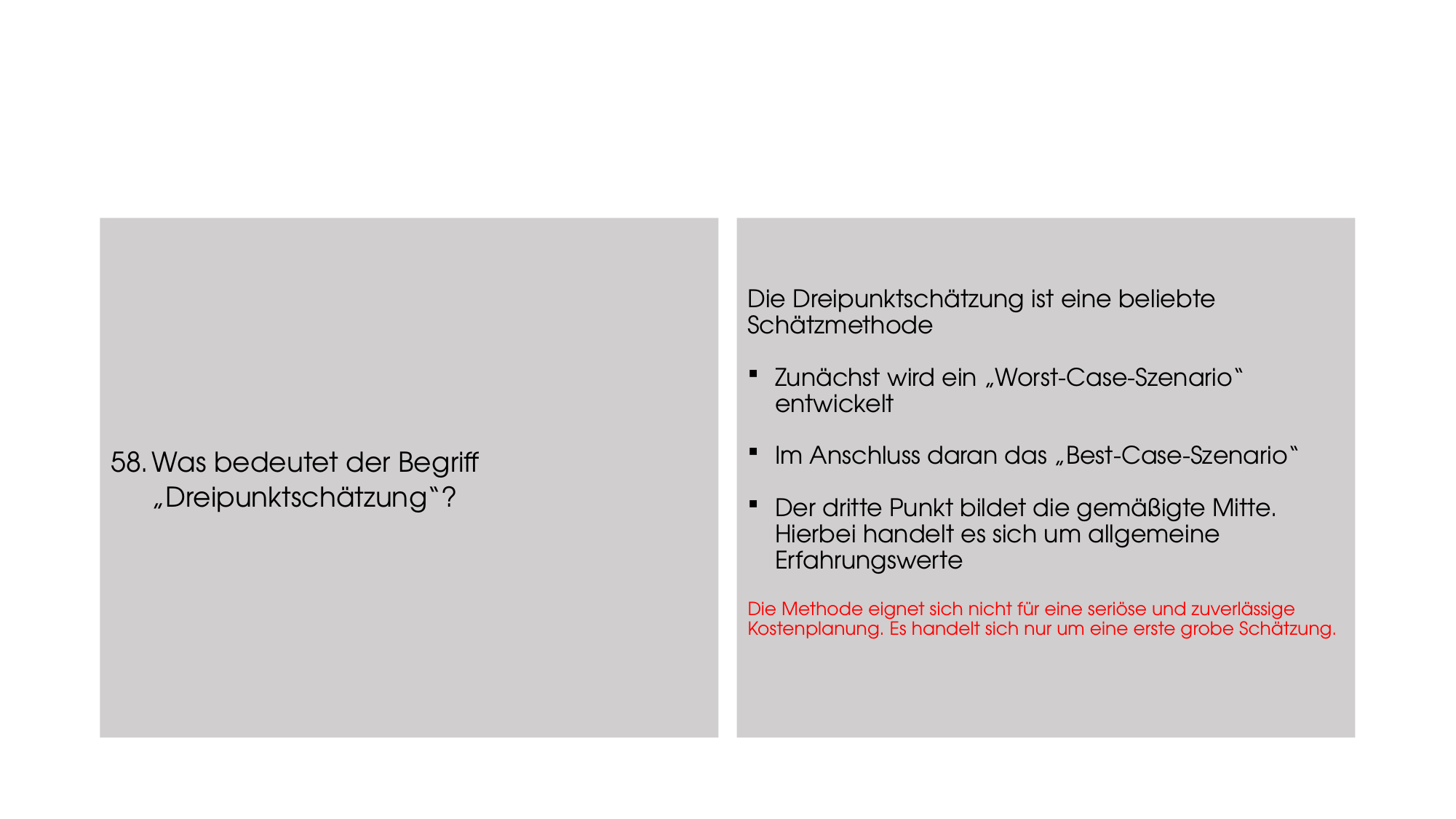

Was bedeutet der Begriff „Dreipunktschätzung“?
Die Dreipunktschätzung ist eine beliebte Schätzmethode

Zunächst wird ein „Worst-Case-Szenario“ entwickelt

Im Anschluss daran das „Best-Case-Szenario“

Der dritte Punkt bildet die gemäßigte Mitte. Hierbei handelt es sich um allgemeine Erfahrungswerte

Die Methode eignet sich nicht für eine seriöse und zuverlässige Kostenplanung. Es handelt sich nur um eine erste grobe Schätzung.